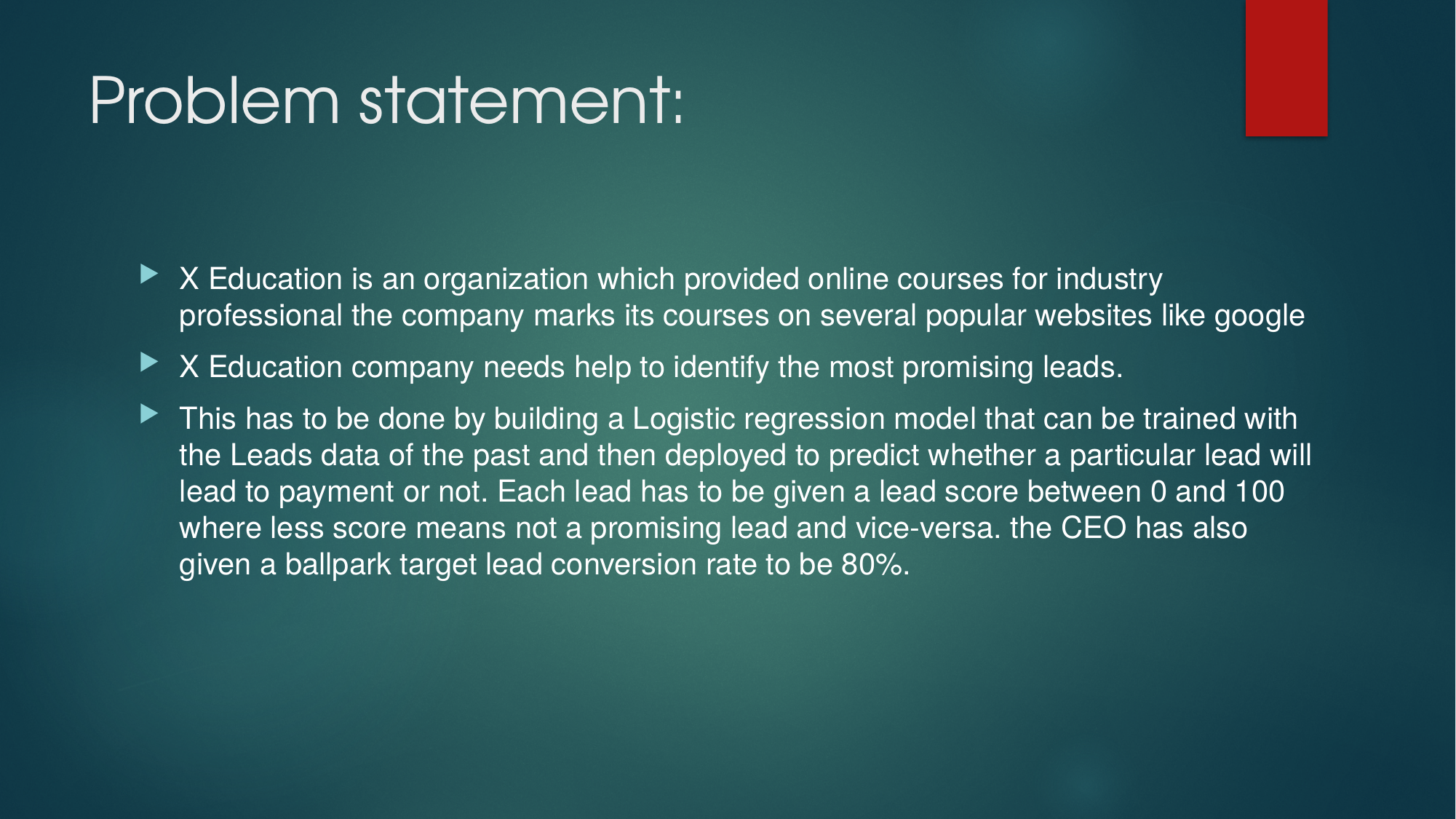

# Problem statement:
X Education is an organization which provided online courses for industry professional the company marks its courses on several popular websites like google
X Education company needs help to identify the most promising leads.
This has to be done by building a Logistic regression model that can be trained with the Leads data of the past and then deployed to predict whether a particular lead will lead to payment or not. Each lead has to be given a lead score between 0 and 100 where less score means not a promising lead and vice-versa. the CEO has also given a ballpark target lead conversion rate to be 80%.